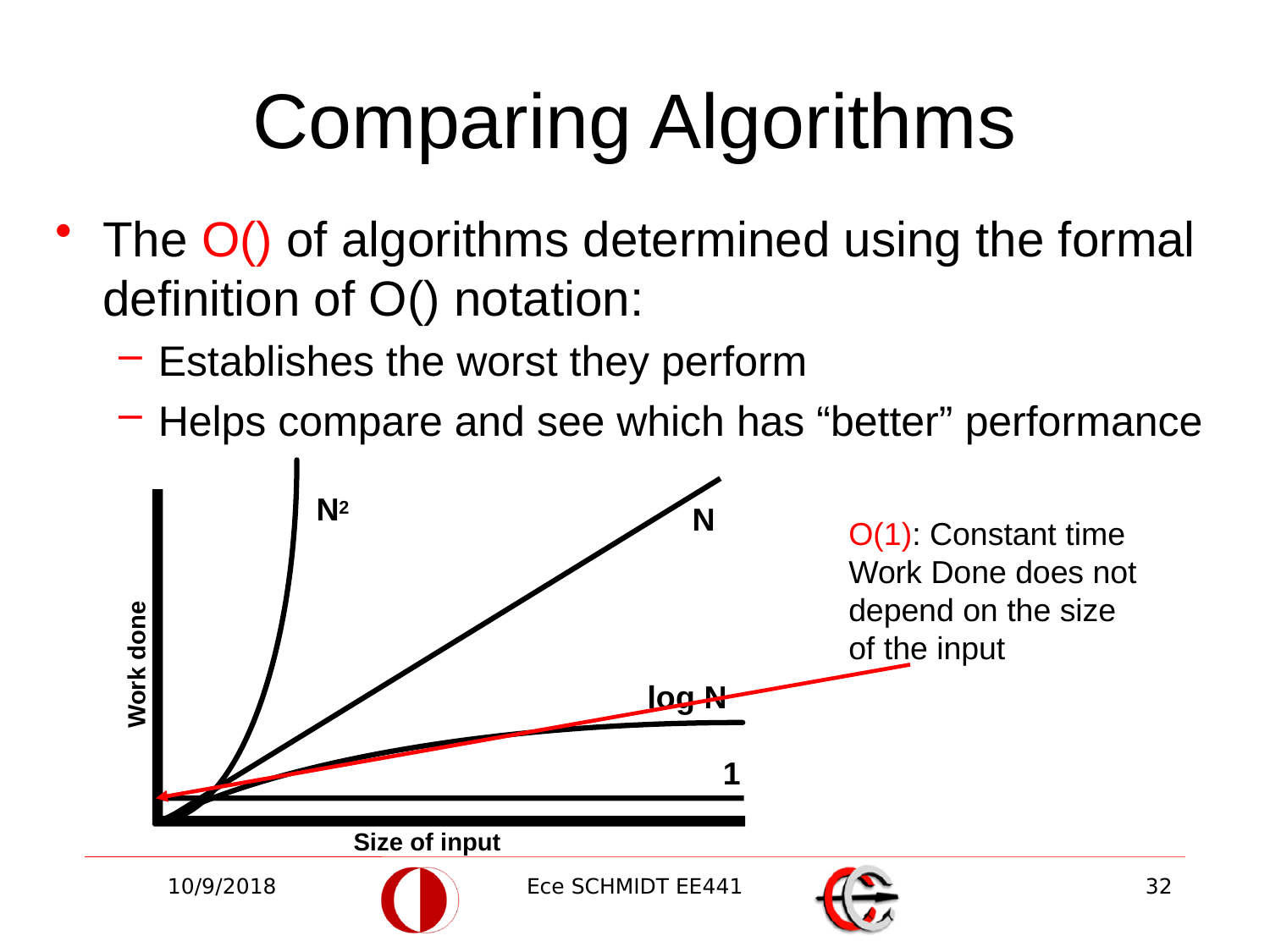

# Comparing Algorithms
The O() of algorithms determined using the formal definition of O() notation:
Establishes the worst they perform
Helps compare and see which has “better” performance

N2

N

Work done
log N
1

Size of input

O(1): Constant time
Work Done does not depend on the size of the input
10/9/2018
Ece SCHMIDT EE441
32